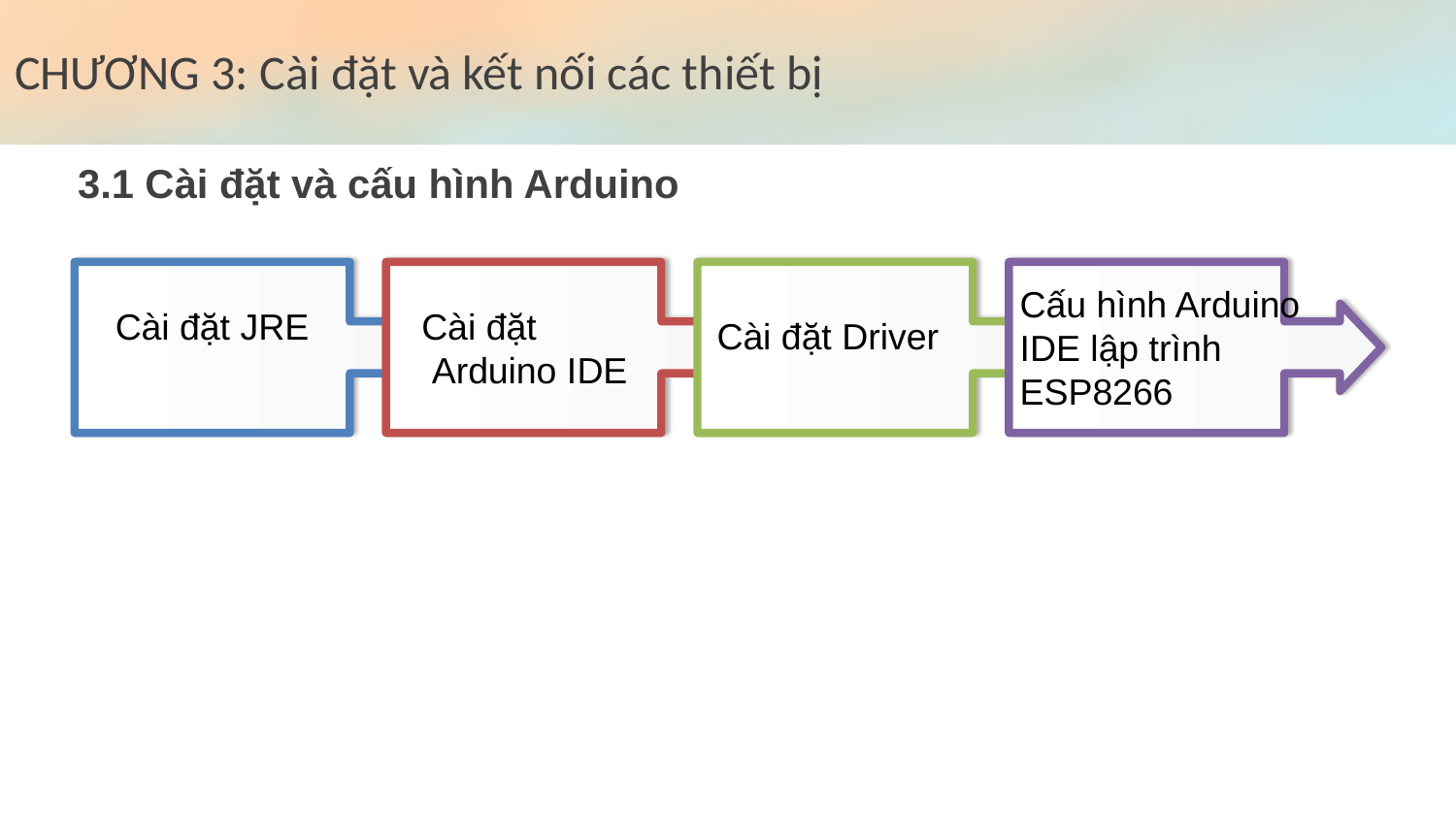

# CHƯƠNG 3: Cài đặt và kết nối các thiết bị
3.1 Cài đặt và cấu hình Arduino
Cài đặt JRE

Cấu hình Arduino IDE lập trình ESP8266
Cài đặt
 Arduino IDE
Cài đặt Driver